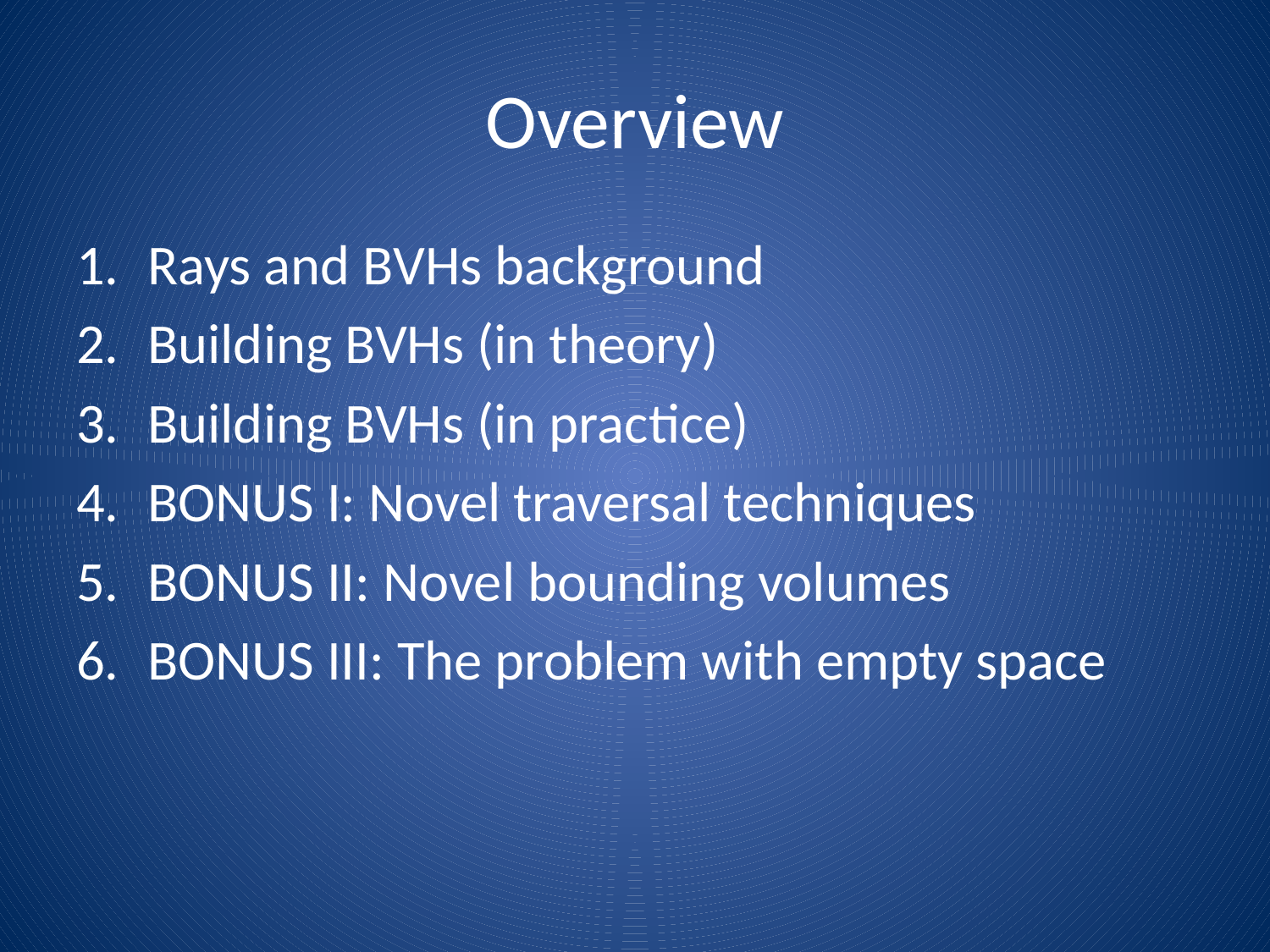

# Overview
Rays and BVHs background
Building BVHs (in theory)
Building BVHs (in practice)
BONUS I: Novel traversal techniques
BONUS II: Novel bounding volumes
BONUS III: The problem with empty space